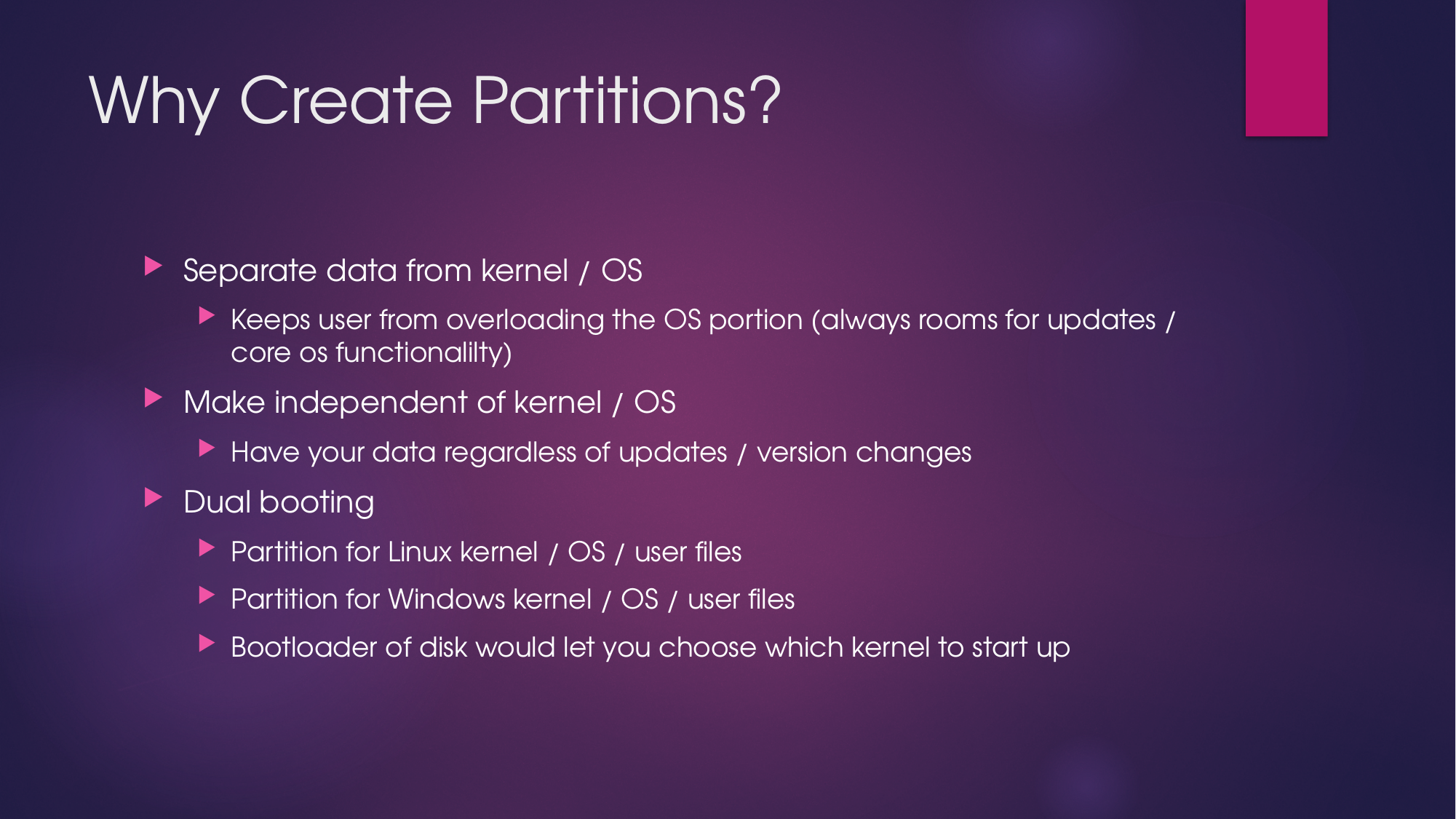

# Why Create Partitions?
Separate data from kernel / OS
Keeps user from overloading the OS portion (always rooms for updates / core os functionalilty)
Make independent of kernel / OS
Have your data regardless of updates / version changes
Dual booting
Partition for Linux kernel / OS / user files
Partition for Windows kernel / OS / user files
Bootloader of disk would let you choose which kernel to start up